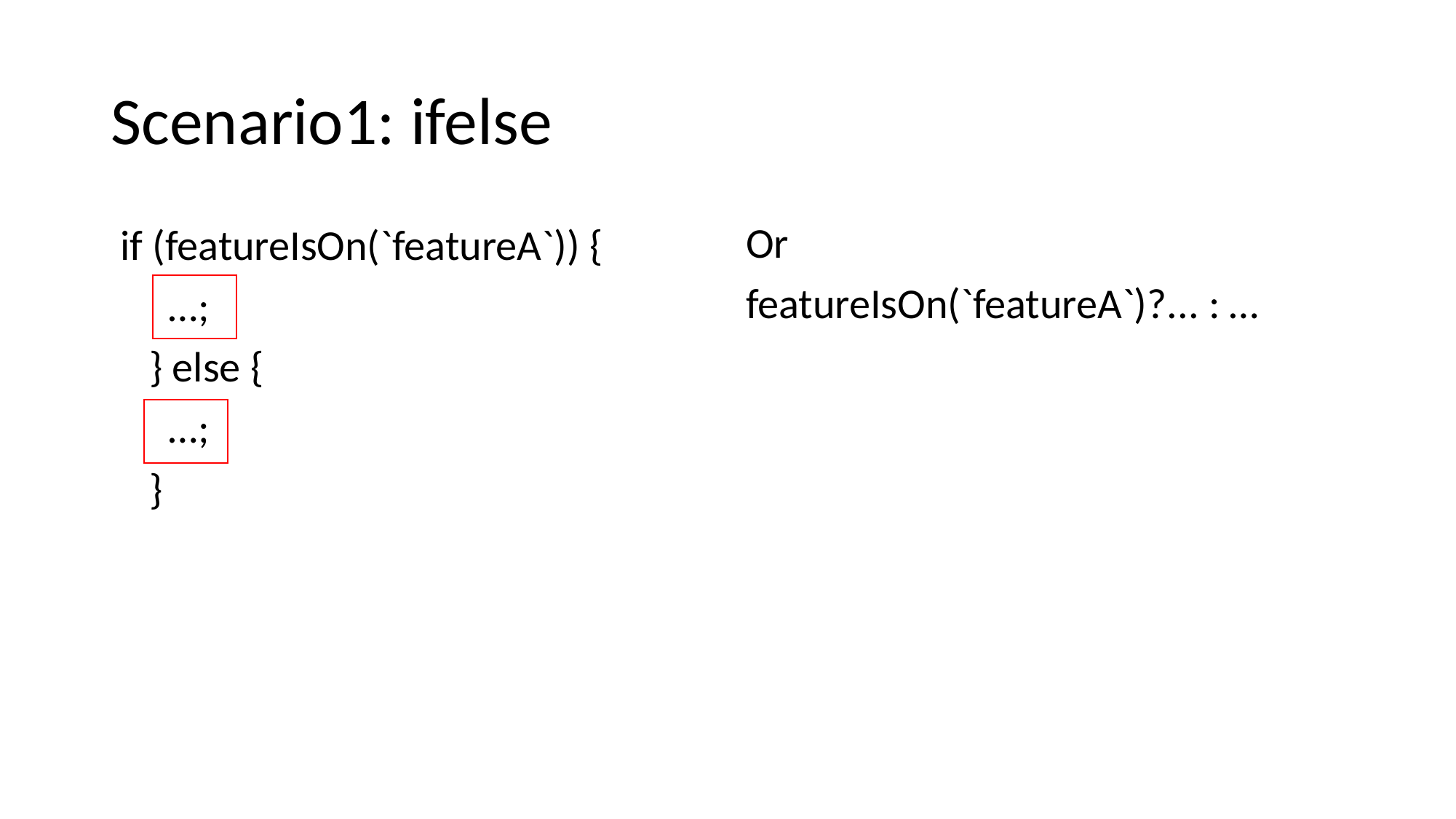

# Scenario1: ifelse
Or
featureIsOn(`featureA`)?... : …
 if (featureIsOn(`featureA`)) {
      …;
    } else {
      …;
    }